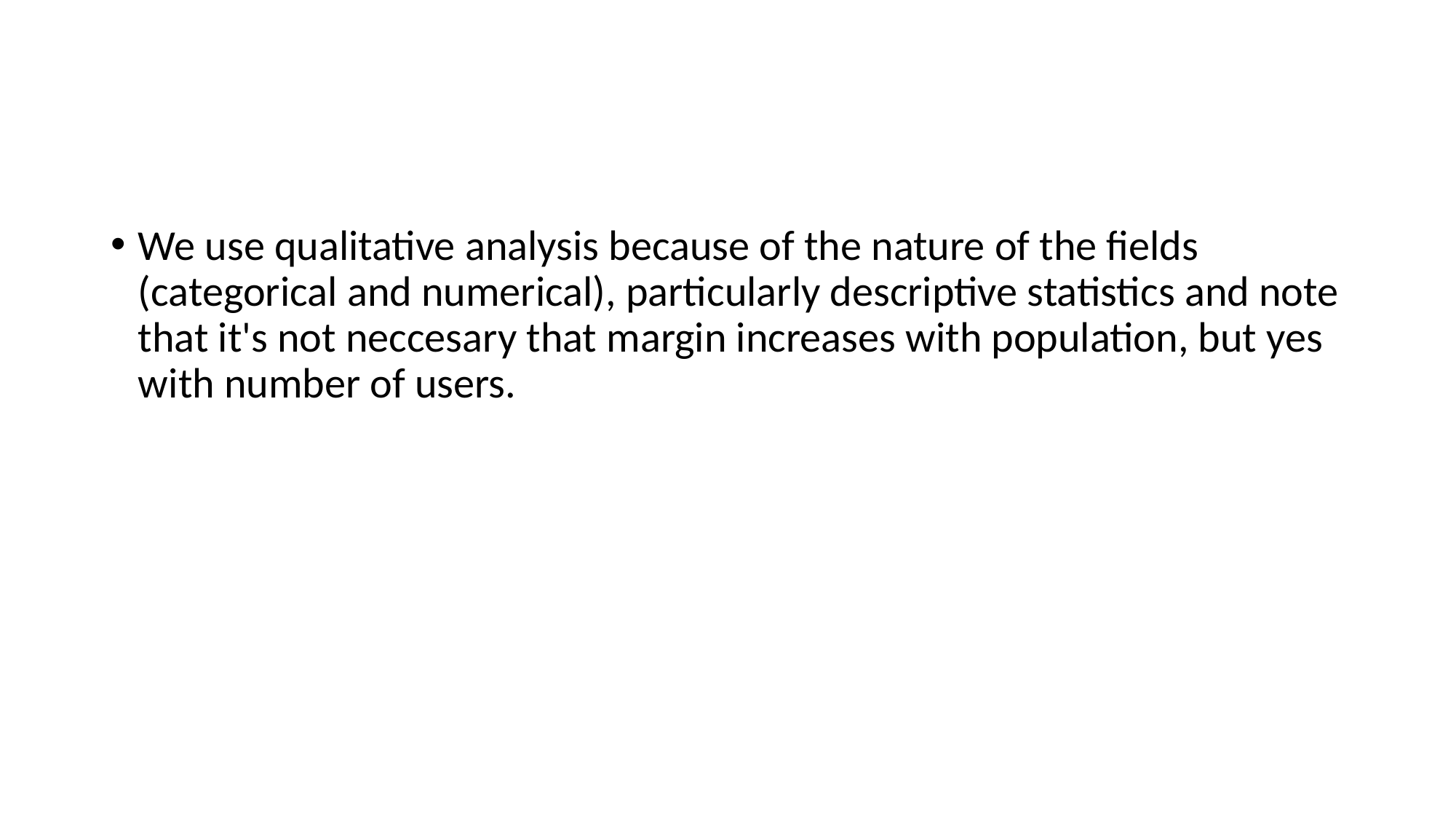

#
We use qualitative analysis because of the nature of the fields (categorical and numerical), particularly descriptive statistics and note that it's not neccesary that margin increases with population, but yes with number of users.